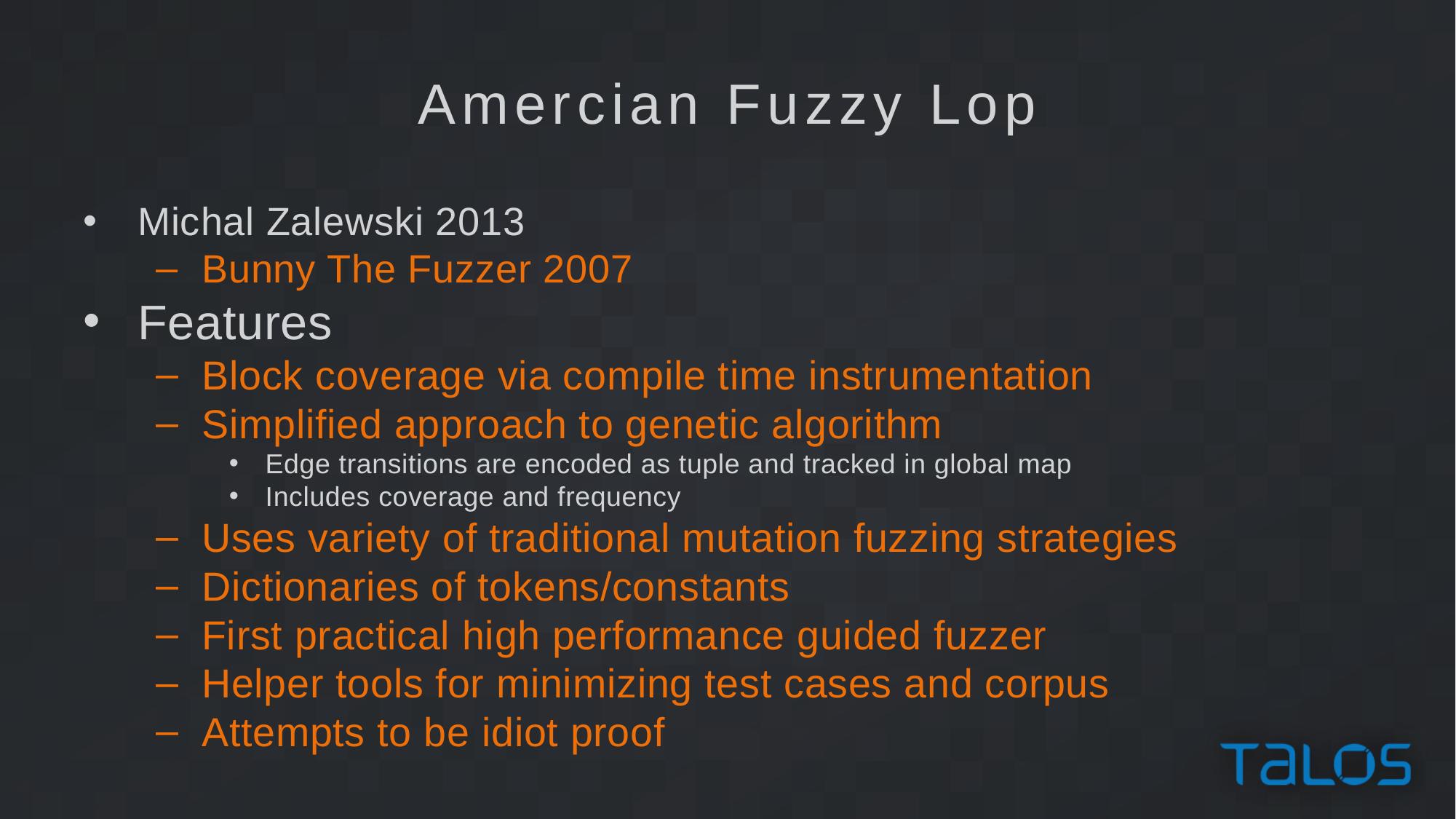

Amercian Fuzzy Lop
Michal Zalewski 2013
Bunny The Fuzzer 2007
Features
Block coverage via compile time instrumentation
Simplified approach to genetic algorithm
Edge transitions are encoded as tuple and tracked in global map
Includes coverage and frequency
Uses variety of traditional mutation fuzzing strategies
Dictionaries of tokens/constants
First practical high performance guided fuzzer
Helper tools for minimizing test cases and corpus
Attempts to be idiot proof